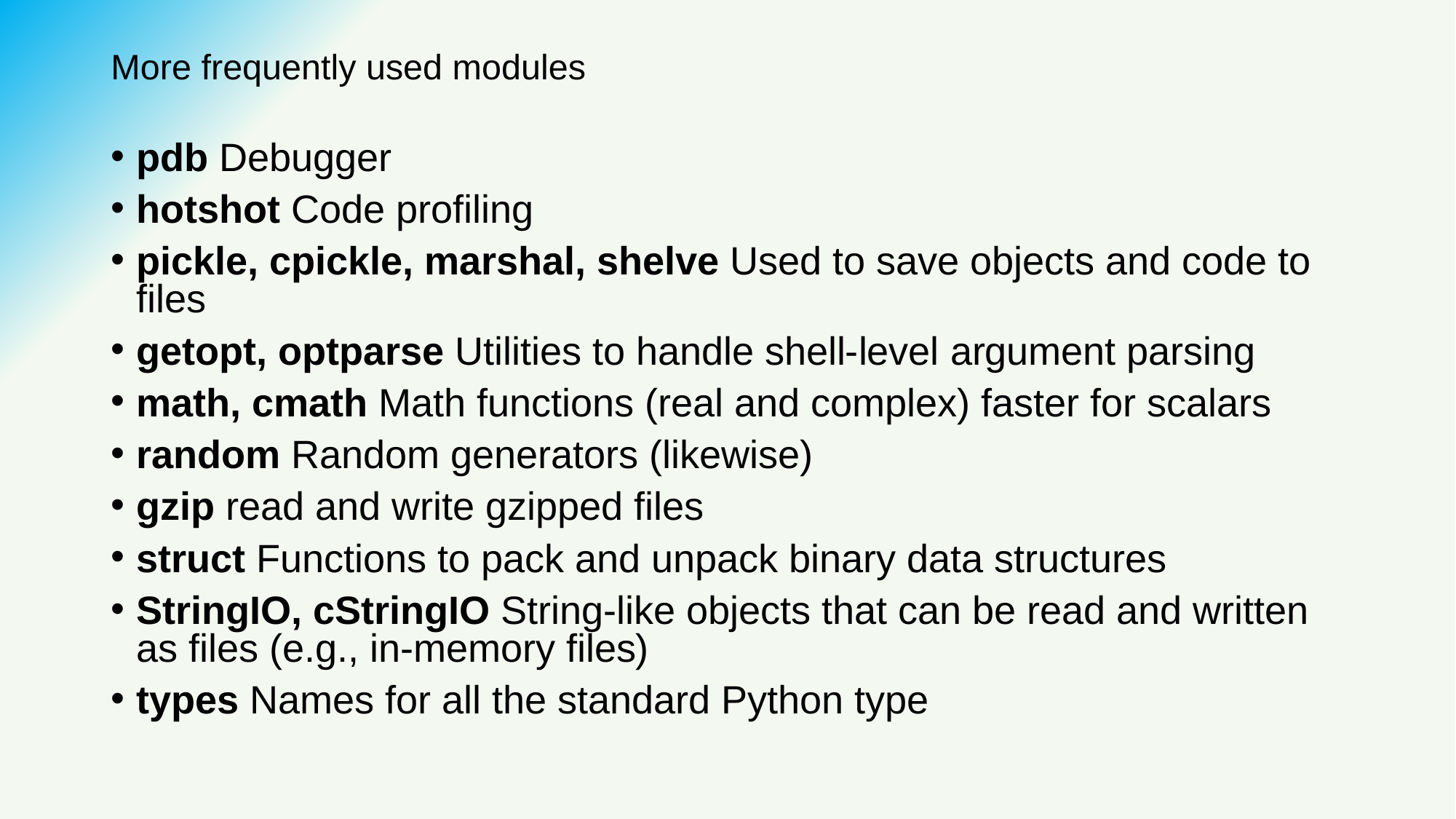

# More frequently used modules
pdb Debugger
hotshot Code proﬁling
pickle, cpickle, marshal, shelve Used to save objects and code to ﬁles
getopt, optparse Utilities to handle shell-level argument parsing
math, cmath Math functions (real and complex) faster for scalars
random Random generators (likewise)
gzip read and write gzipped ﬁles
struct Functions to pack and unpack binary data structures
StringIO, cStringIO String-like objects that can be read and written as ﬁles (e.g., in-memory ﬁles)
types Names for all the standard Python type